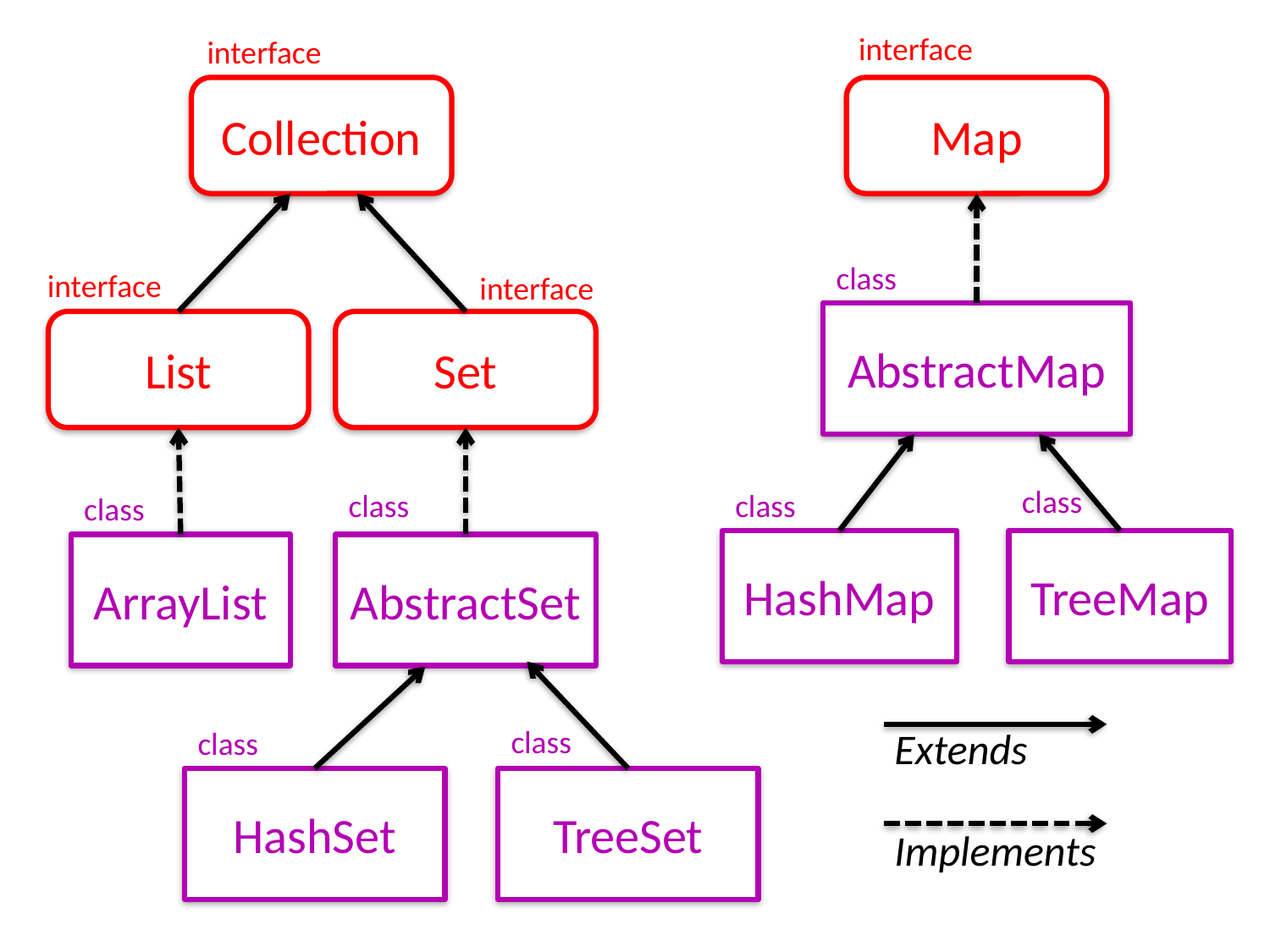

interface
interface
Collection
Map
class
interface
interface
AbstractMap
List
Set
class
class
class
class
HashMap
TreeMap
ArrayList
AbstractSet
class
Extends

Implements
class
HashSet
TreeSet